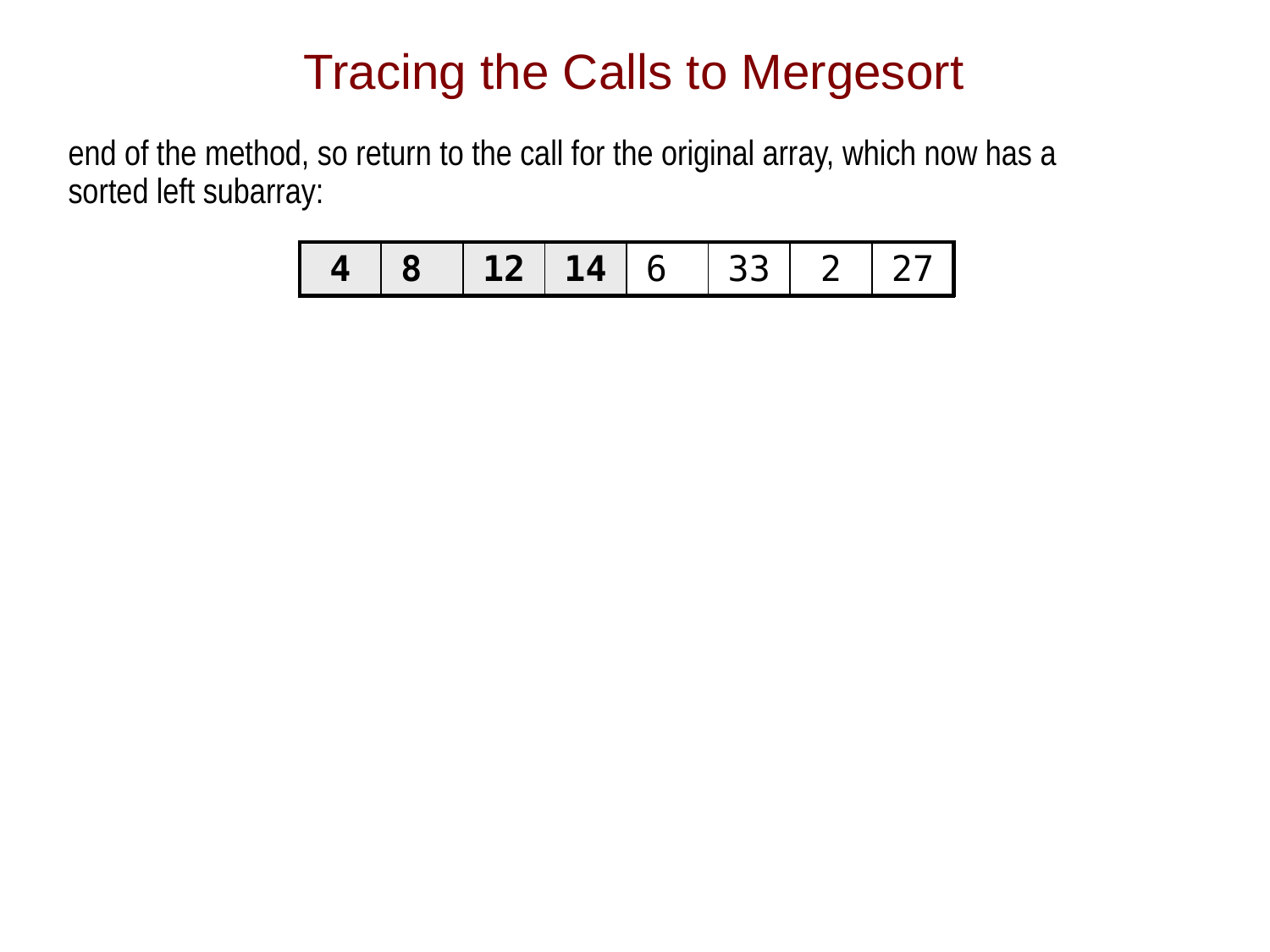

# Tracing the Calls to Mergesort

end of the method, so return to the call for the original array, which now has a
sorted left subarray:
| 4 | 8 | 12 | 14 | 6 | 33 | 2 | 27 |
| --- | --- | --- | --- | --- | --- | --- | --- |